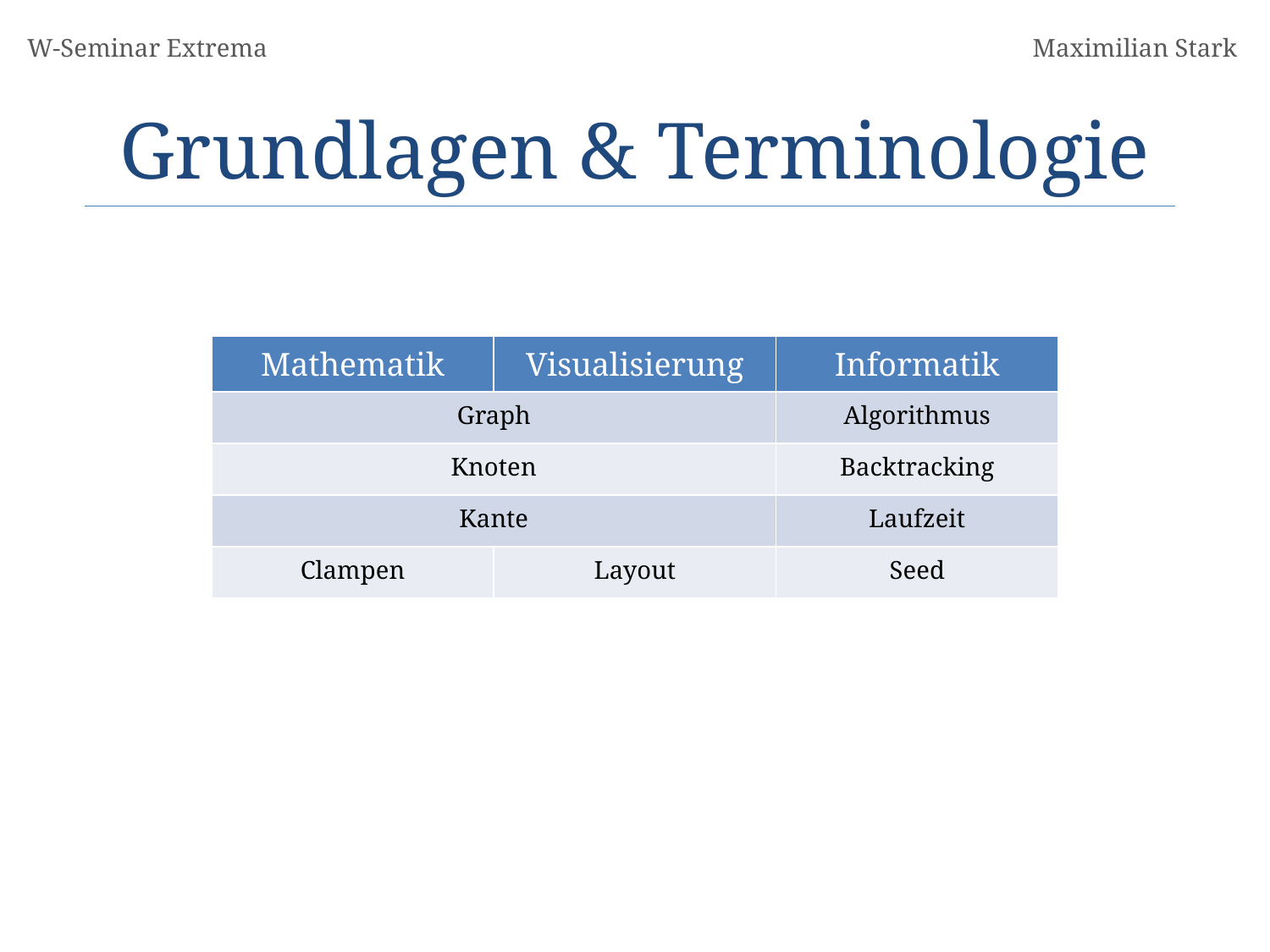

W-Seminar Extrema
Maximilian Stark
Grundlagen & Terminologie
| Mathematik | Visualisierung | Informatik |
| --- | --- | --- |
| Graph |  | Algorithmus |
| Knoten |  | Backtracking |
| Kante |  | Laufzeit |
| Clampen | Layout | Seed |